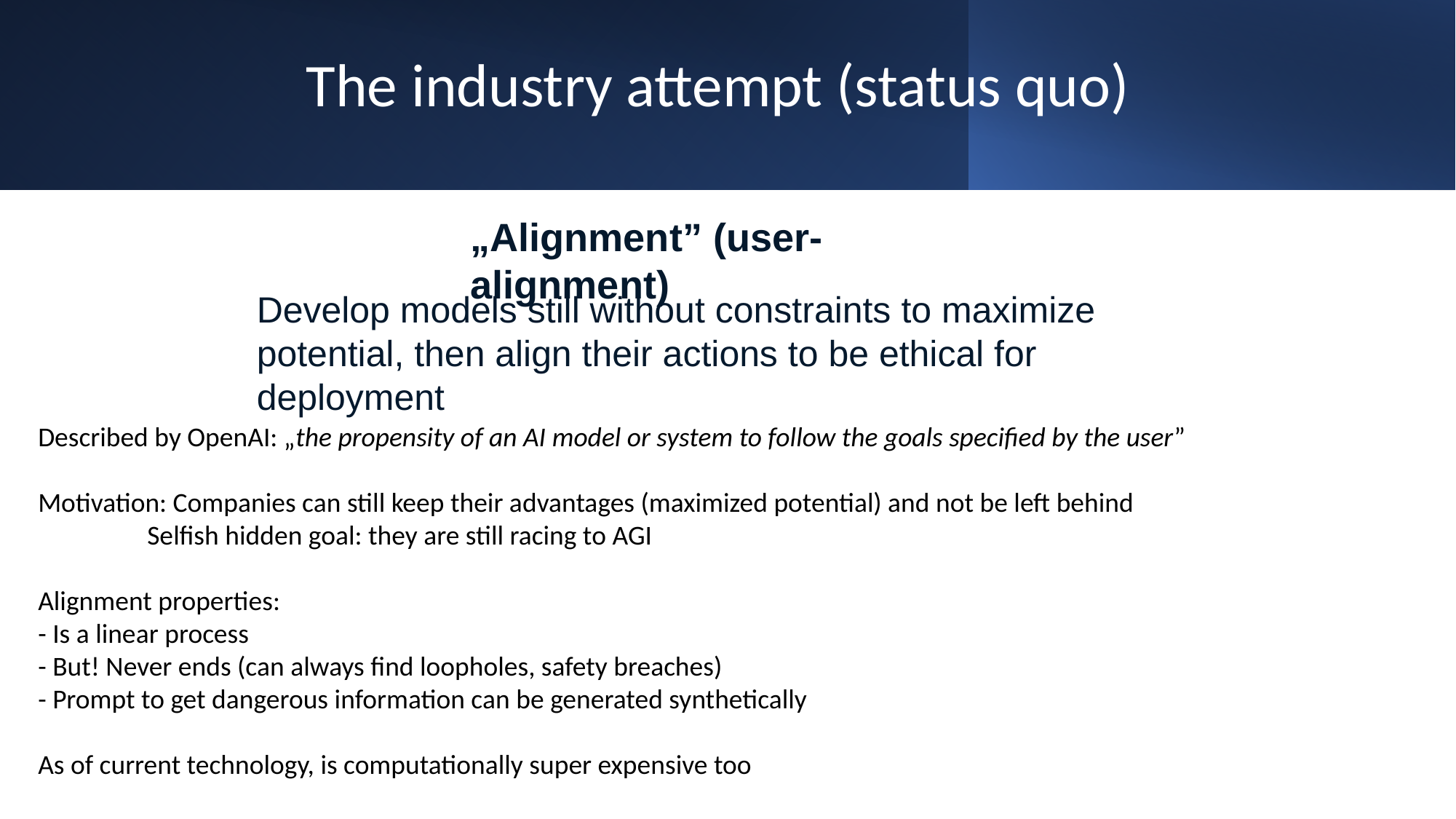

# The industry attempt (status quo)
„Alignment” (user-alignment)
Develop models still without constraints to maximize potential, then align their actions to be ethical for deployment
Described by OpenAI: „the propensity of an AI model or system to follow the goals specified by the user”

Motivation: Companies can still keep their advantages (maximized potential) and not be left behind
	Selfish hidden goal: they are still racing to AGI

Alignment properties:
- Is a linear process
- But! Never ends (can always find loopholes, safety breaches)
- Prompt to get dangerous information can be generated synthetically

As of current technology, is computationally super expensive too